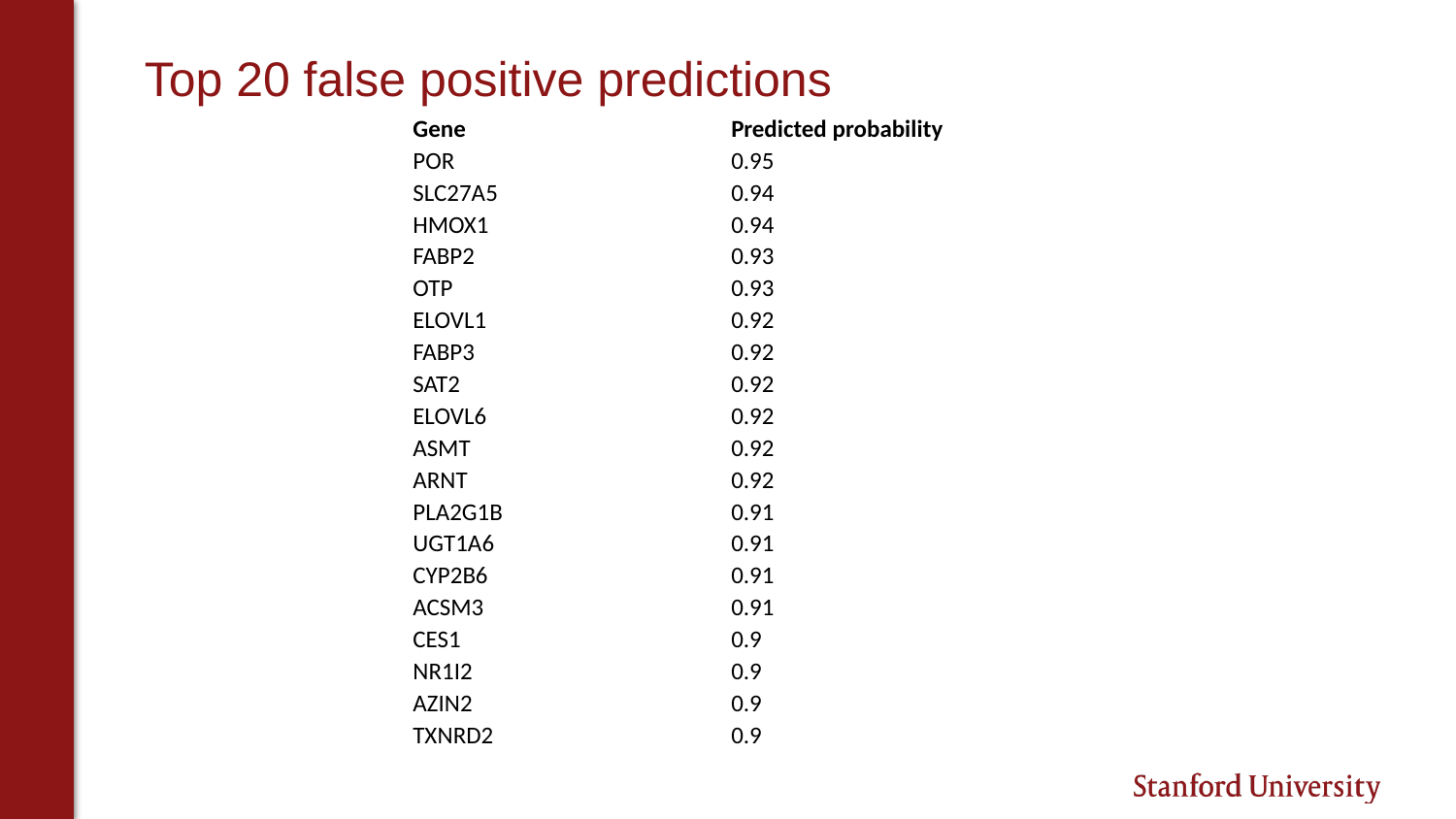

# Top 20 false positive predictions
| Gene | Predicted probability |
| --- | --- |
| POR | 0.95 |
| SLC27A5 | 0.94 |
| HMOX1 | 0.94 |
| FABP2 | 0.93 |
| OTP | 0.93 |
| ELOVL1 | 0.92 |
| FABP3 | 0.92 |
| SAT2 | 0.92 |
| ELOVL6 | 0.92 |
| ASMT | 0.92 |
| ARNT | 0.92 |
| PLA2G1B | 0.91 |
| UGT1A6 | 0.91 |
| CYP2B6 | 0.91 |
| ACSM3 | 0.91 |
| CES1 | 0.9 |
| NR1I2 | 0.9 |
| AZIN2 | 0.9 |
| TXNRD2 | 0.9 |